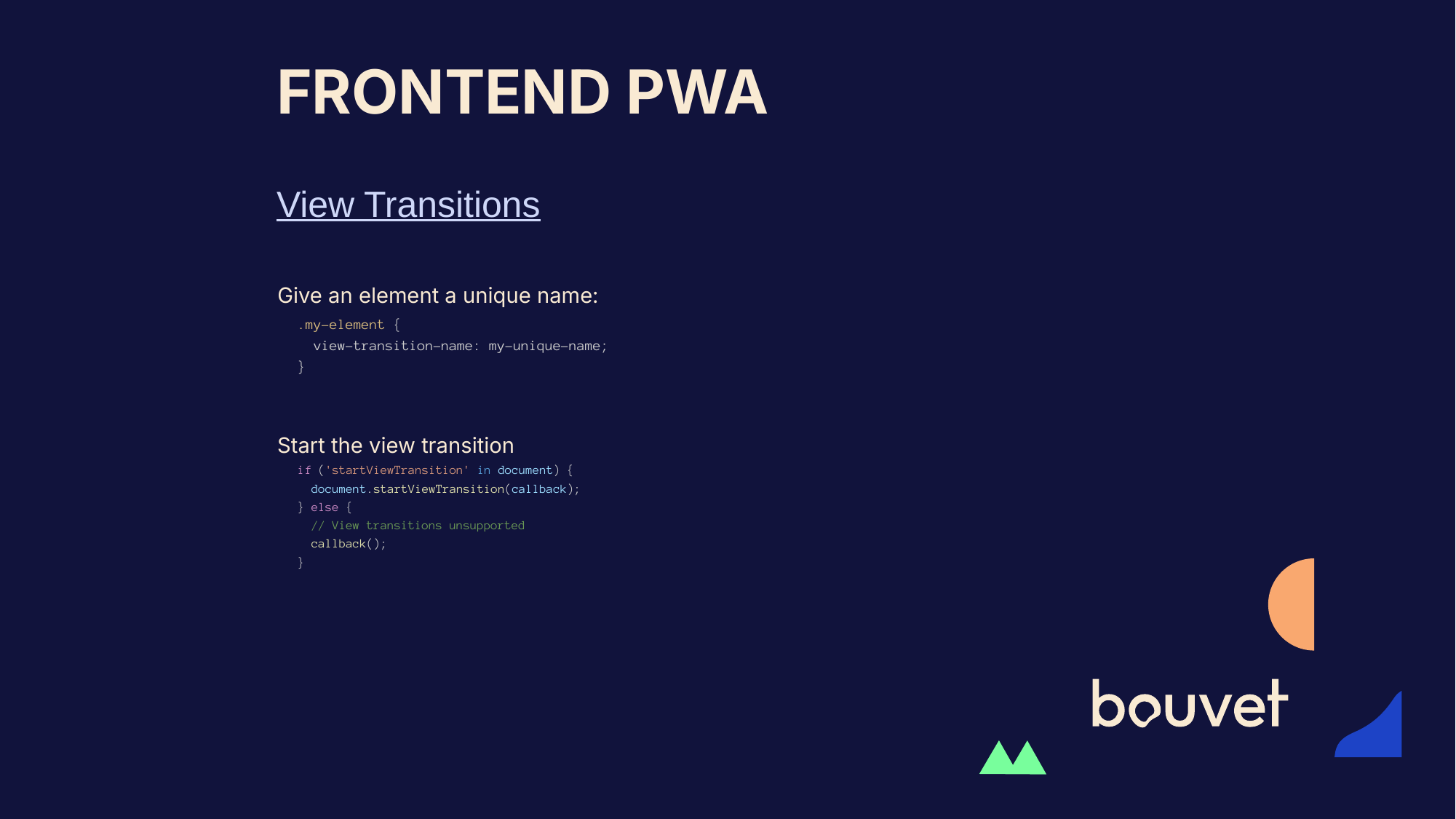

# Frontend PWA
View Transitions

Give an element a unique name:
.my-element {
  view-transition-name: my-unique-name;
}
Start the view transition
if ('startViewTransition' in document) {
  document.startViewTransition(callback);
} else {
  // View transitions unsupported
  callback();
}